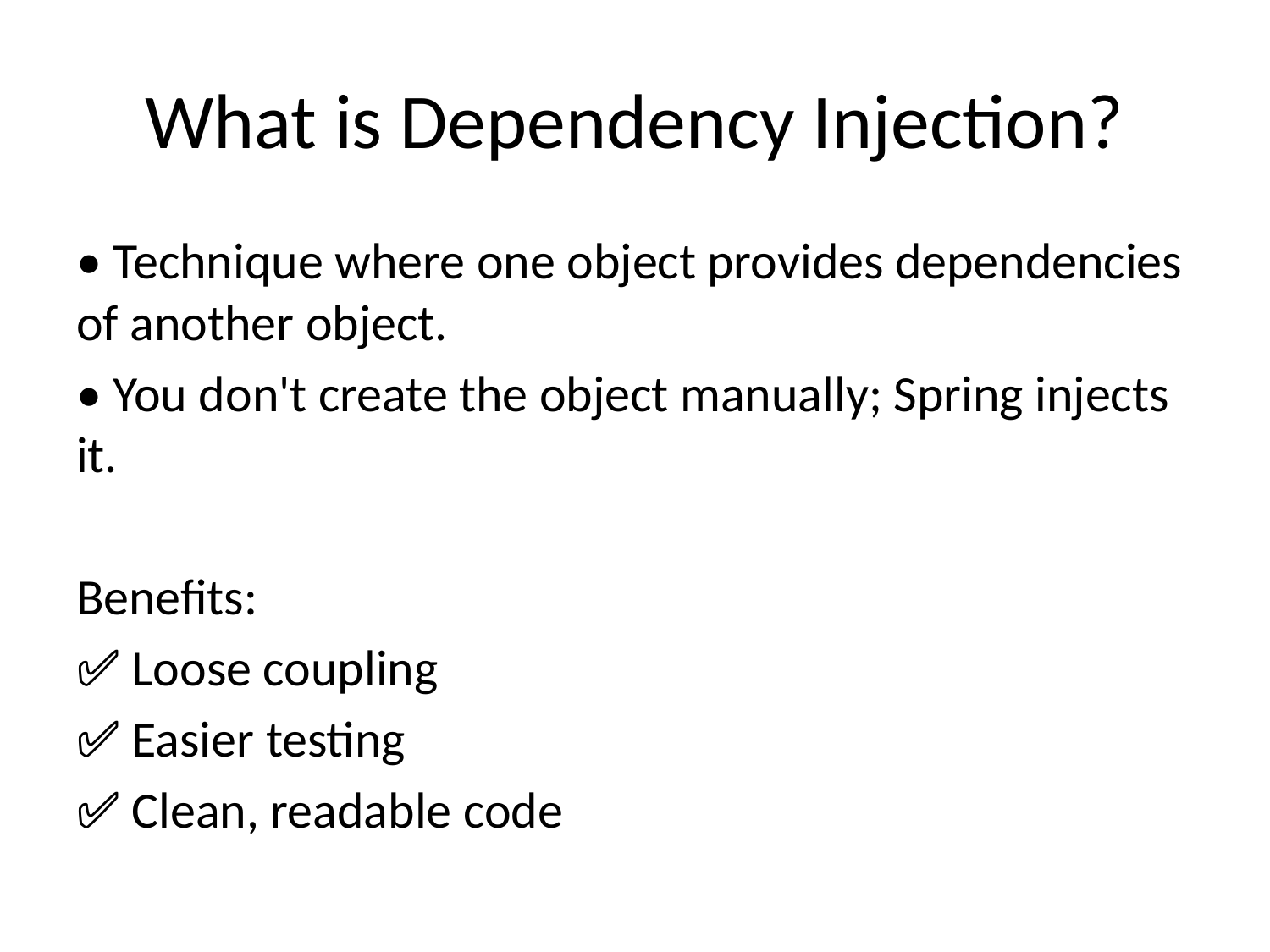

# What is Dependency Injection?
• Technique where one object provides dependencies of another object.
• You don't create the object manually; Spring injects it.

Benefits:
✅ Loose coupling
✅ Easier testing
✅ Clean, readable code